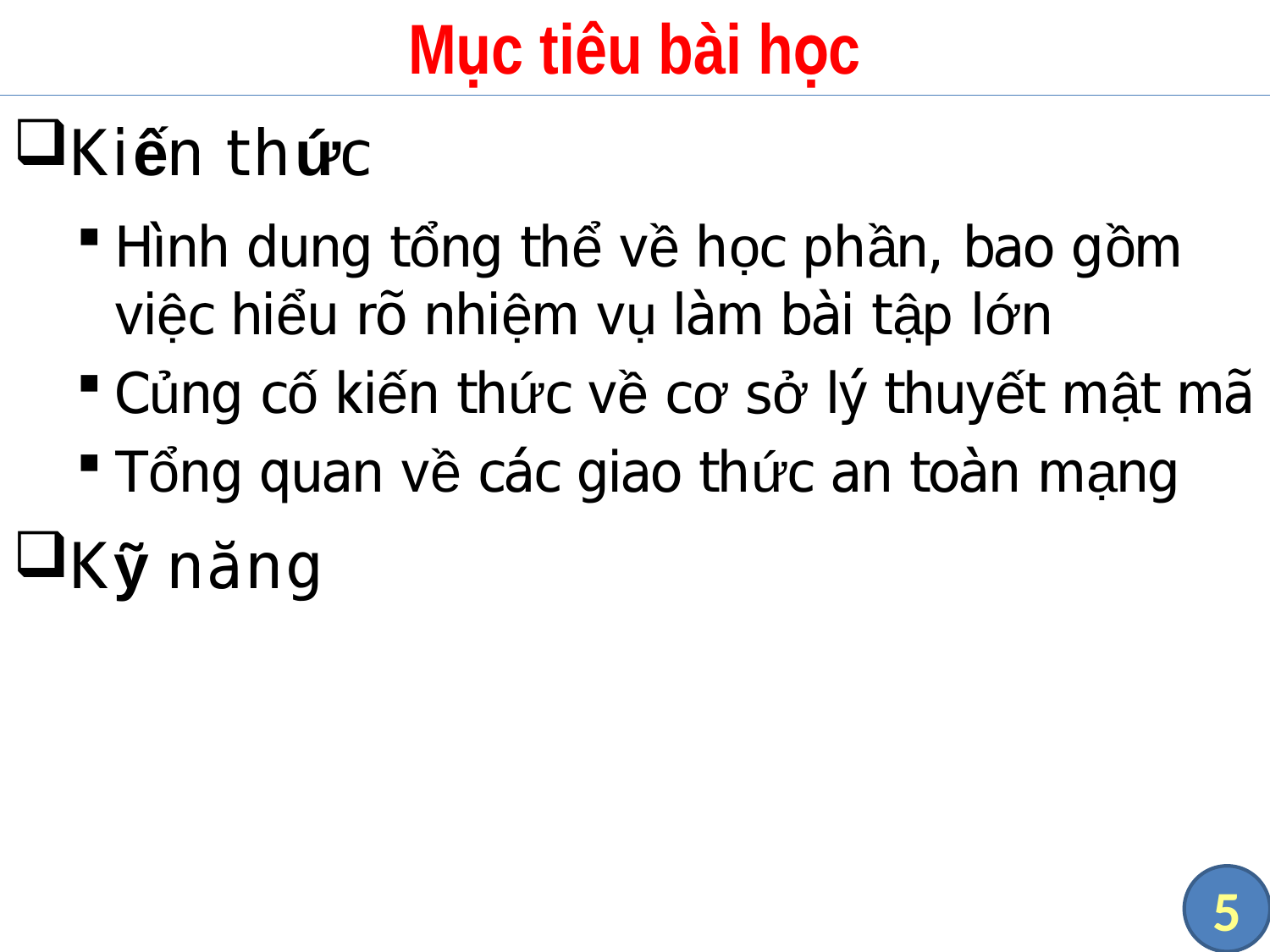

# Mục tiêu bài học
Kiến thức
Hình dung tổng thể về học phần, bao gồm việc hiểu rõ nhiệm vụ làm bài tập lớn
Củng cố kiến thức về cơ sở lý thuyết mật mã
Tổng quan về các giao thức an toàn mạng
Kỹ năng

5